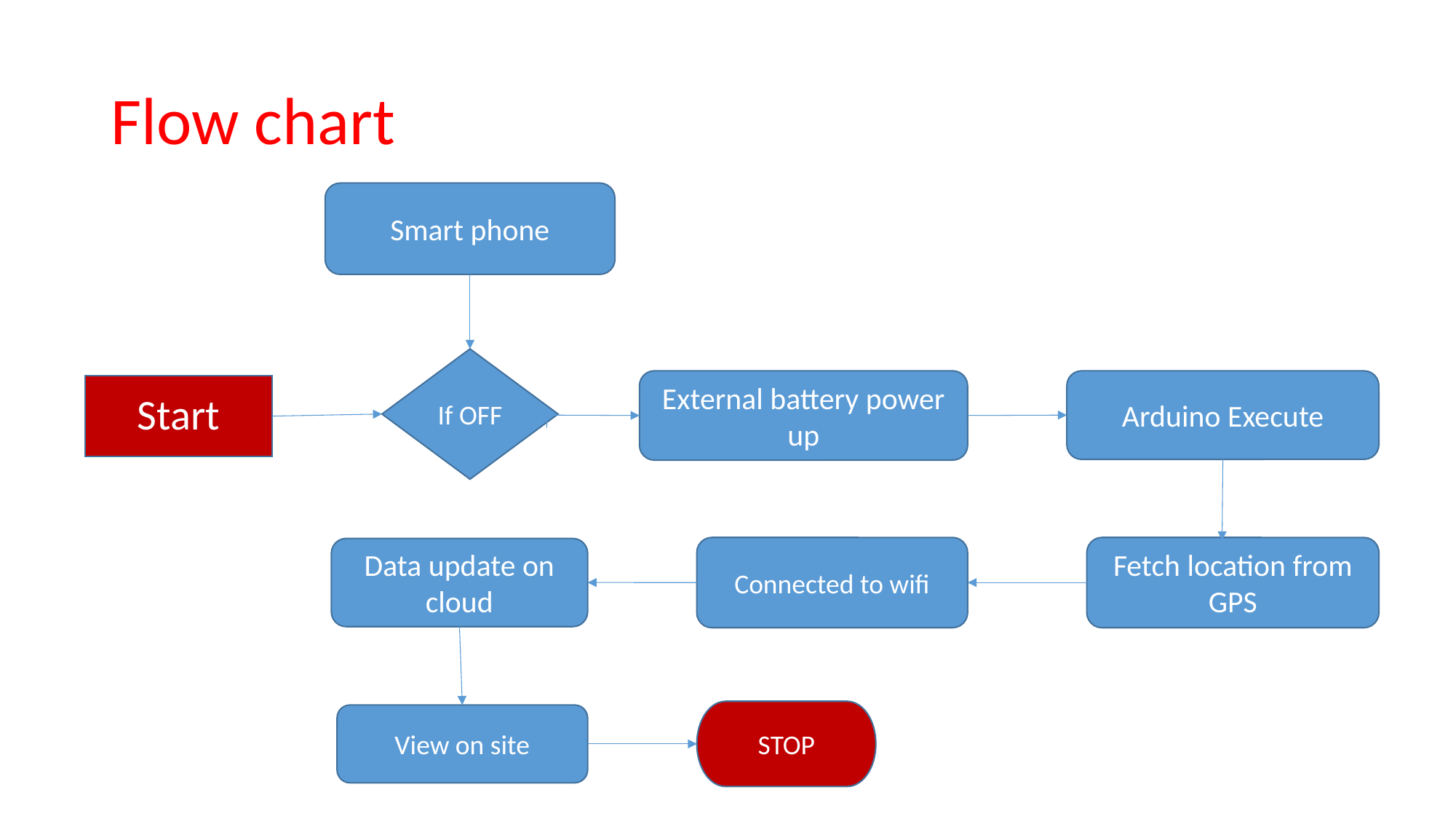

# Flow chart
Smart phone
If OFF
External battery power up
Arduino Execute
Start
Connected to wifi
Fetch location from GPS
Data update on cloud
STOP
View on site